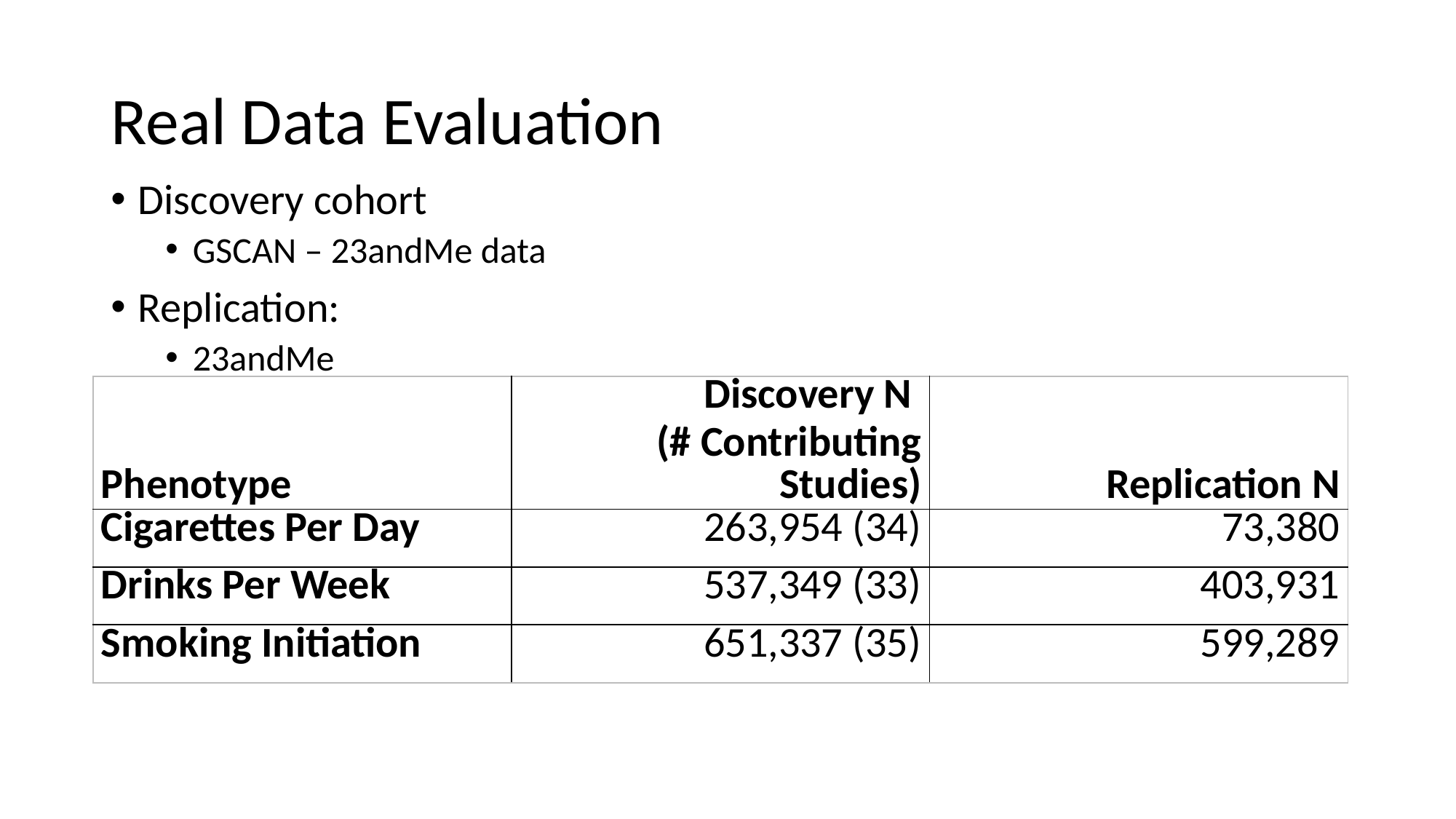

# Real Data Evaluation
Discovery cohort
GSCAN – 23andMe data
Replication:
23andMe

| Phenotype | Discovery N (# Contributing Studies) | Replication N |
| --- | --- | --- |
| Cigarettes Per Day | 263,954 (34) | 73,380 |
| Drinks Per Week | 537,349 (33) | 403,931 |
| Smoking Initiation | 651,337 (35) | 599,289 |